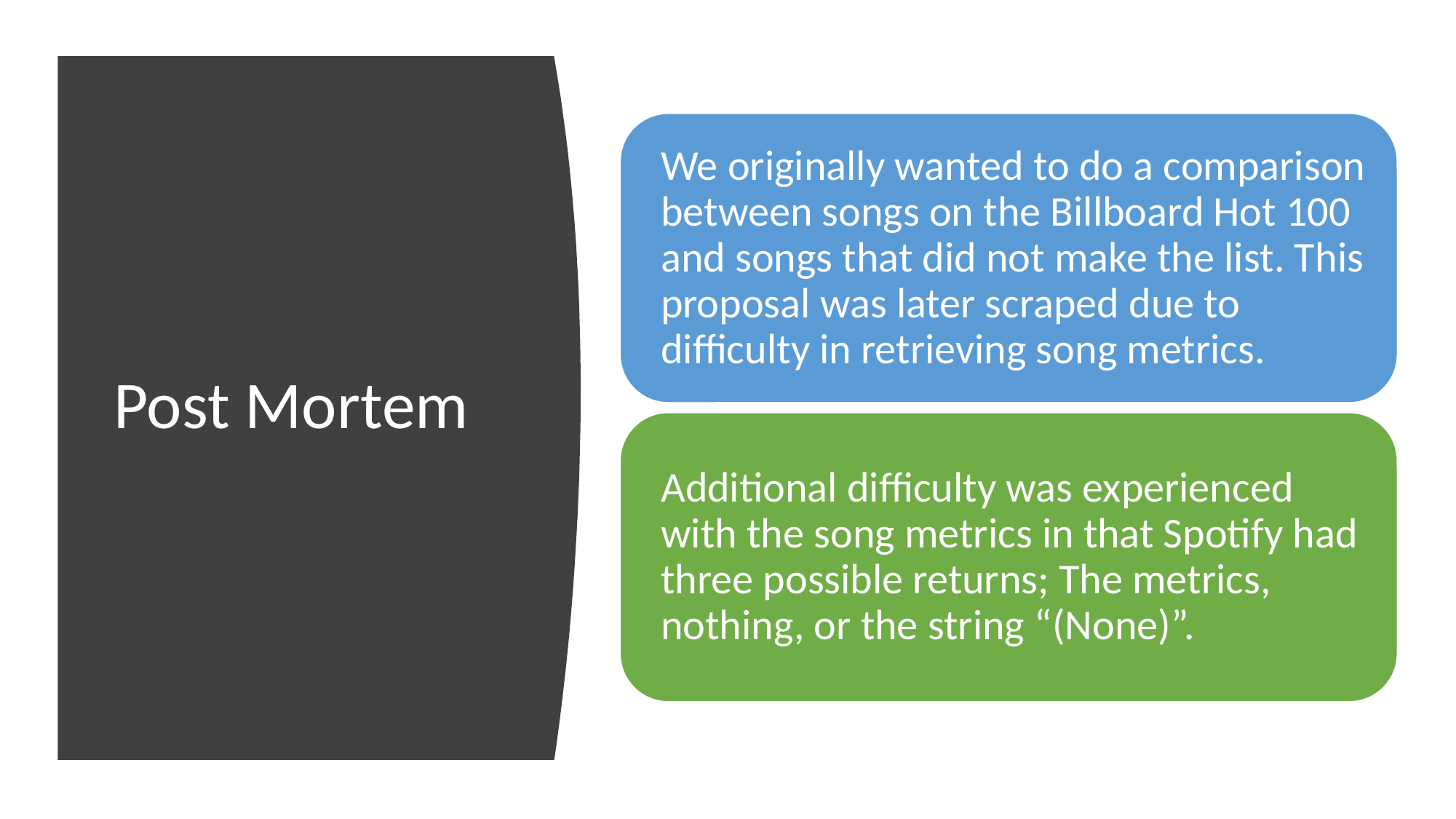

We originally wanted to do a comparison between songs on the Billboard Hot 100 and songs that did not make the list. This proposal was later scraped due to difficulty in retrieving song metrics.
Additional difficulty was experienced with the song metrics in that Spotify had three possible returns; The metrics, nothing, or the string “(None)”.

# Post Mortem